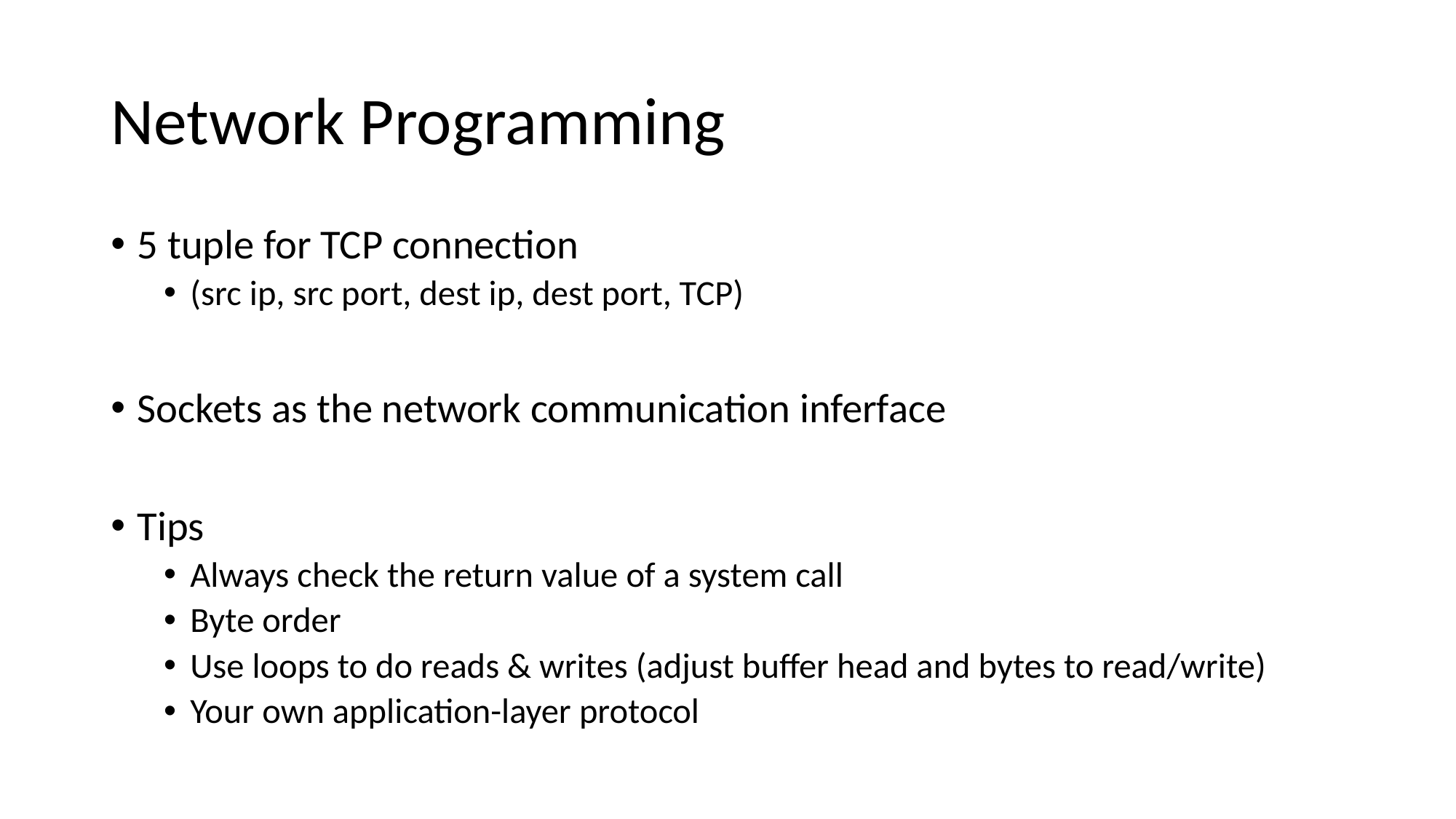

# Network Programming
5 tuple for TCP connection
(src ip, src port, dest ip, dest port, TCP)

Sockets as the network communication inferface

Tips
Always check the return value of a system call
Byte order
Use loops to do reads & writes (adjust buffer head and bytes to read/write)
Your own application-layer protocol